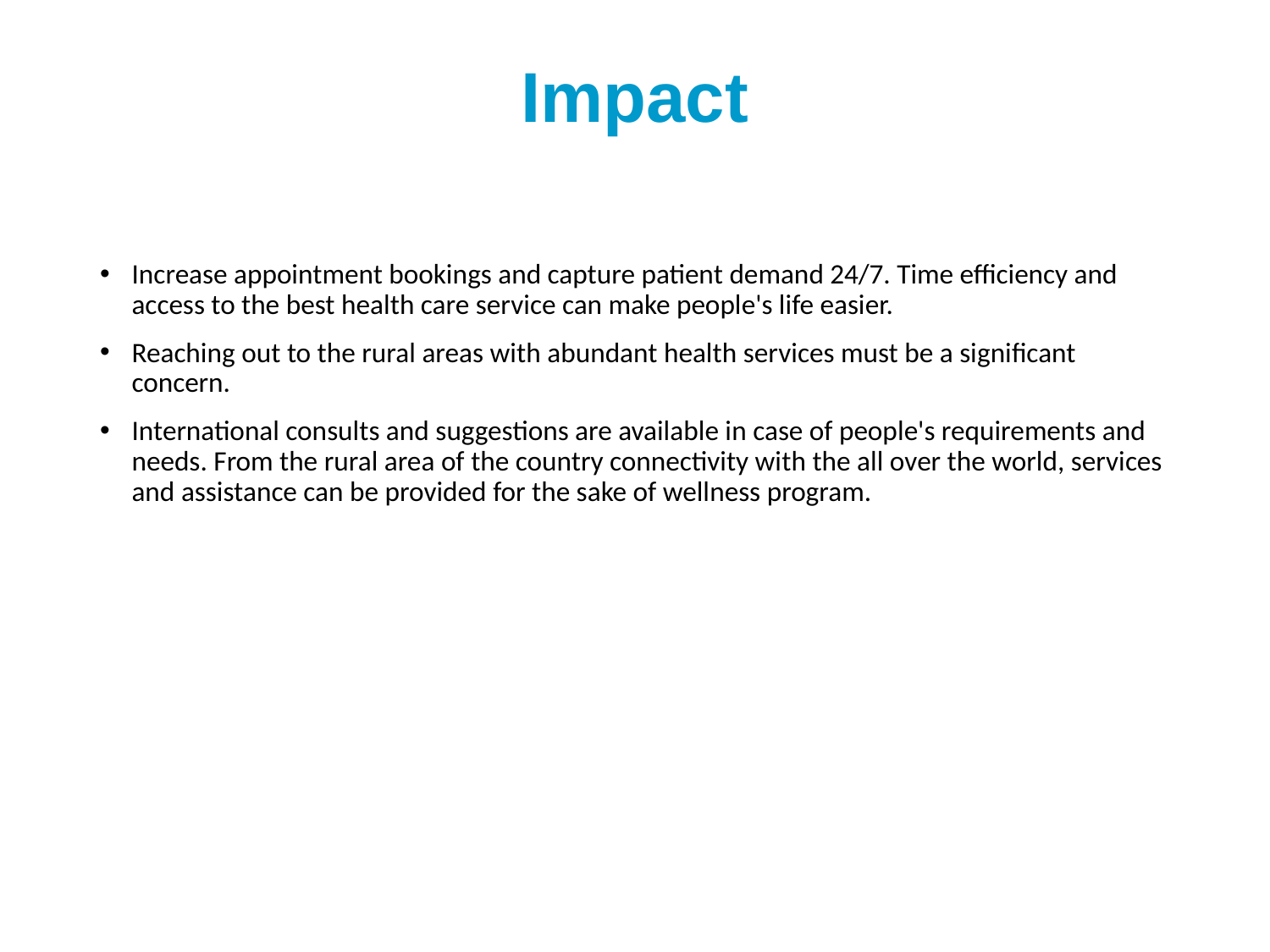

Impact
Increase appointment bookings and capture patient demand 24/7. Time efficiency and access to the best health care service can make people's life easier.
Reaching out to the rural areas with abundant health services must be a significant concern.
International consults and suggestions are available in case of people's requirements and needs. From the rural area of the country connectivity with the all over the world, services and assistance can be provided for the sake of wellness program.